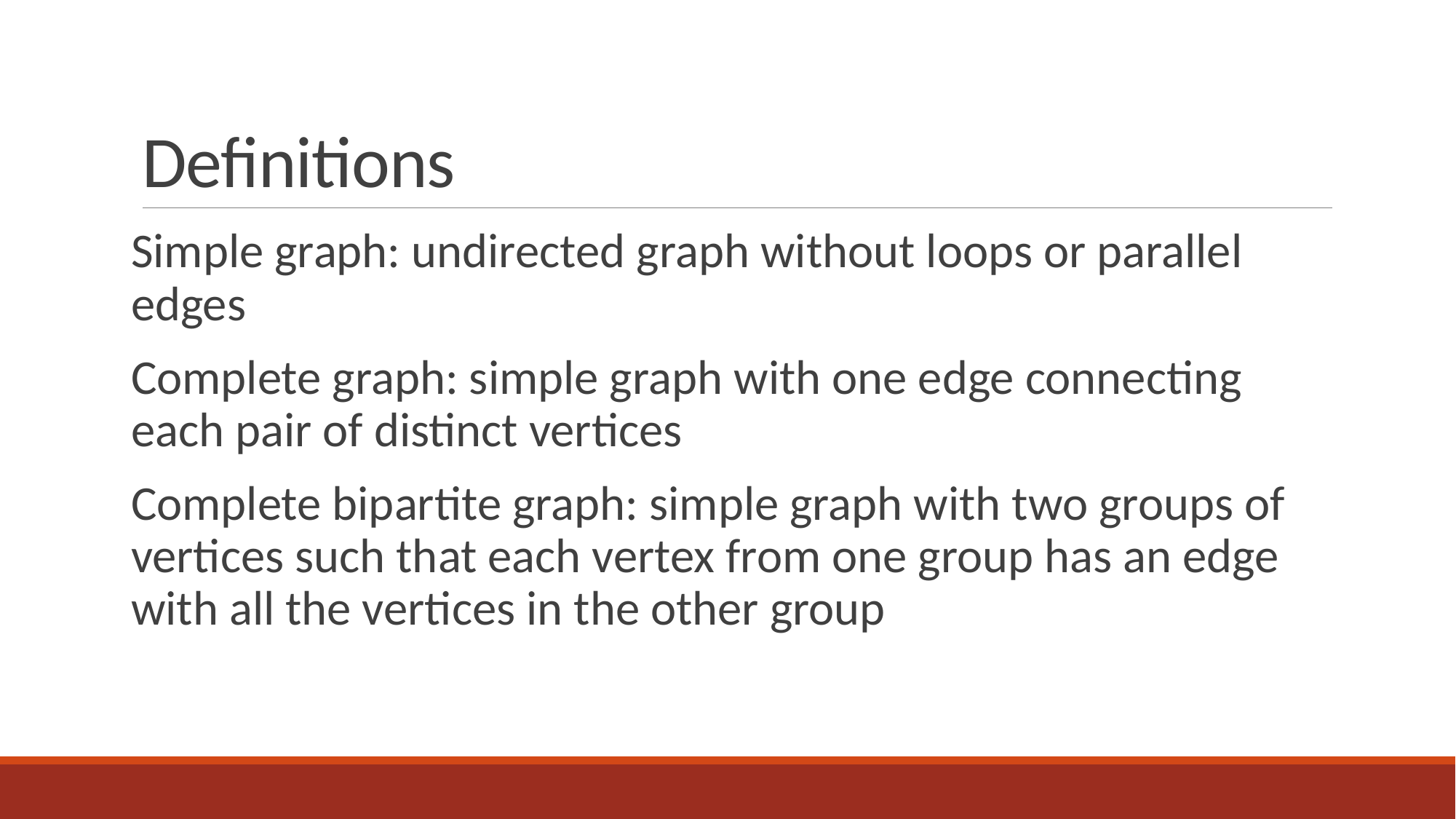

# Definitions
Simple graph: undirected graph without loops or parallel edges
Complete graph: simple graph with one edge connecting each pair of distinct vertices
Complete bipartite graph: simple graph with two groups of vertices such that each vertex from one group has an edge with all the vertices in the other group